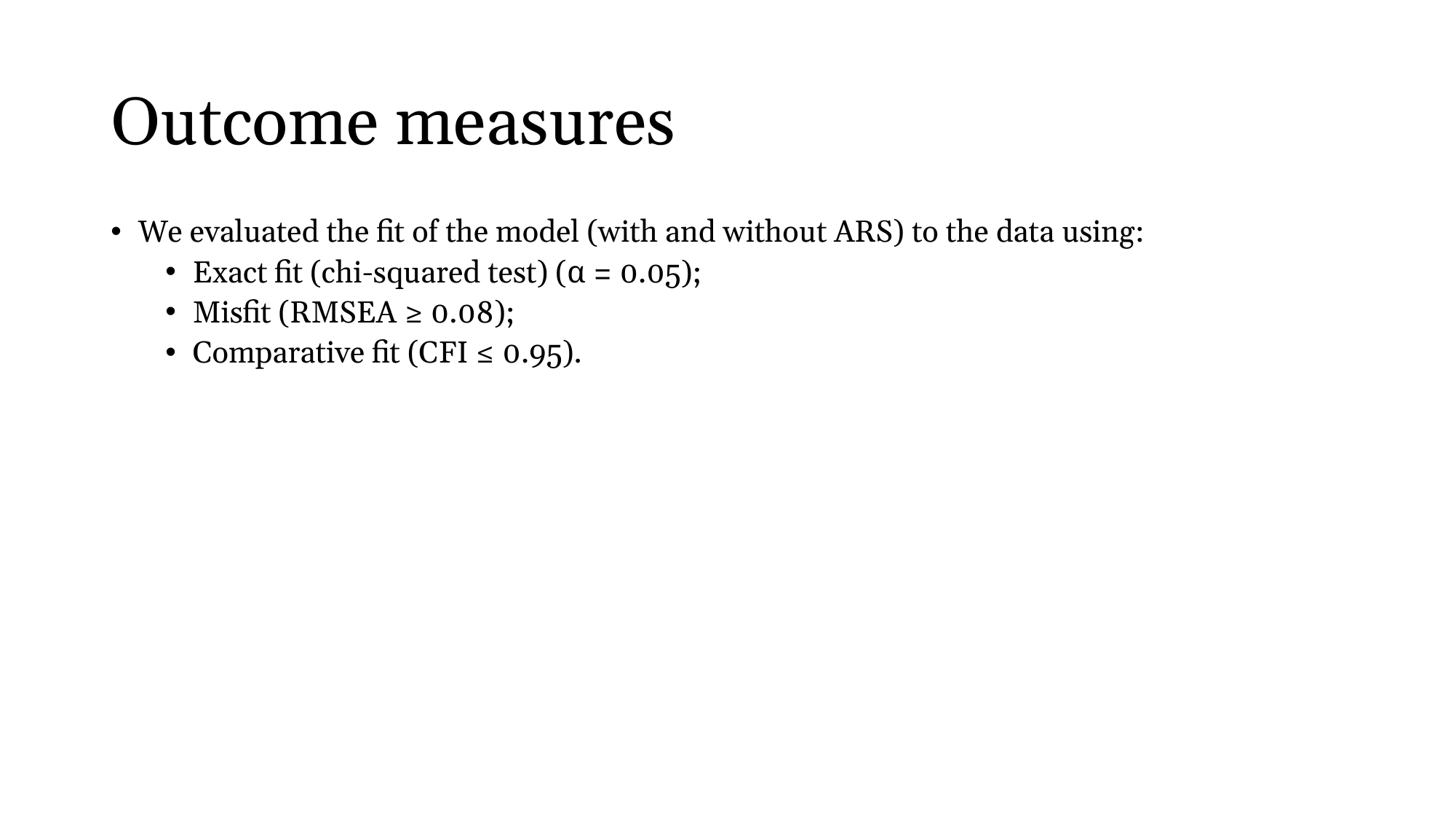

# Outcome measures
We evaluated the fit of the model (with and without ARS) to the data using:
Exact fit (chi-squared test) (α = 0.05);
Misfit (RMSEA ≥ 0.08);
Comparative fit (CFI ≤ 0.95).